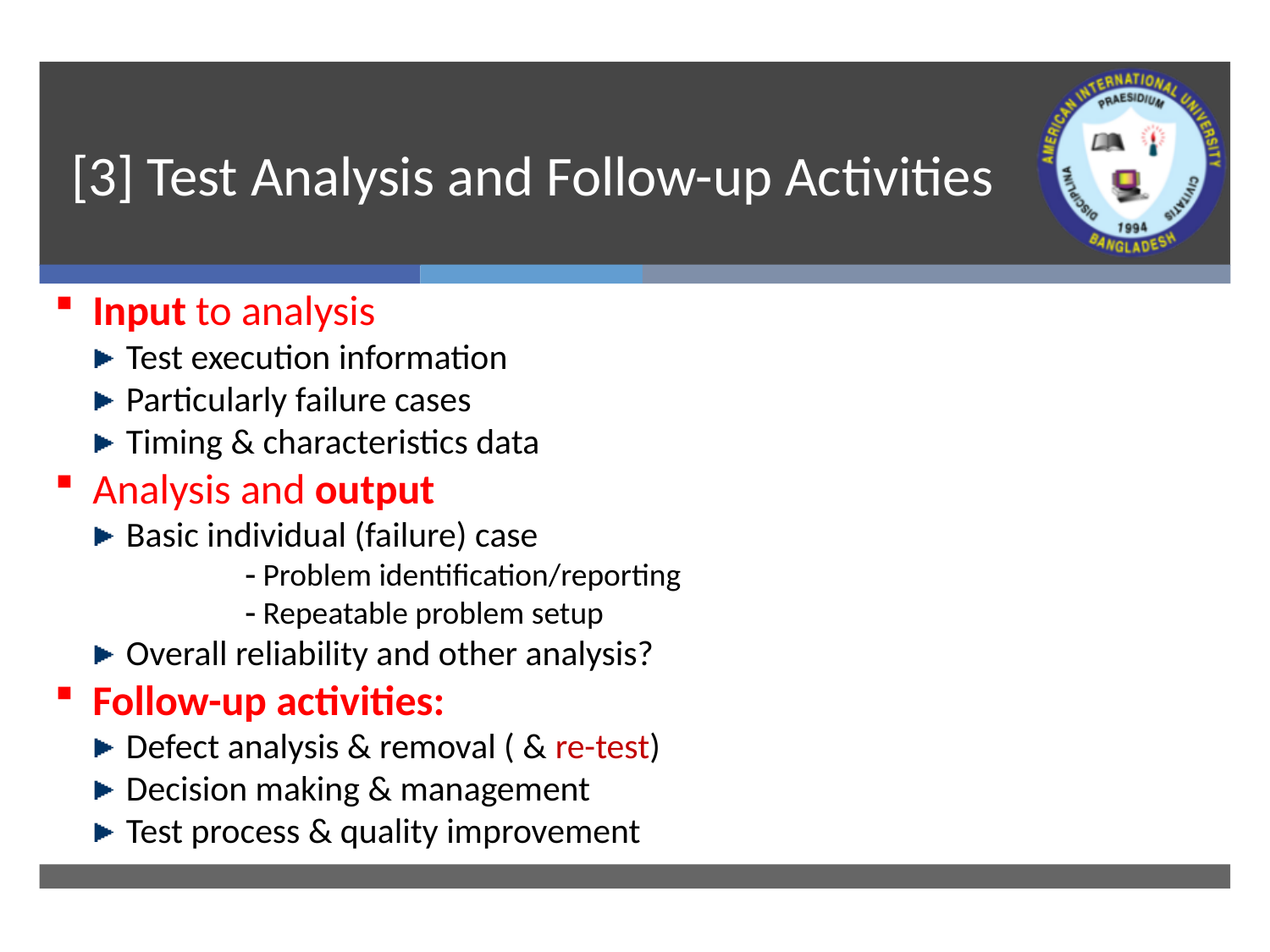

# [3] Test Analysis and Follow-up Activities
Input to analysis
 Test execution information
 Particularly failure cases
 Timing & characteristics data
Analysis and output
 Basic individual (failure) case
− Problem identification/reporting
− Repeatable problem setup
 Overall reliability and other analysis?
Follow-up activities:
 Defect analysis & removal ( & re-test)
 Decision making & management
 Test process & quality improvement